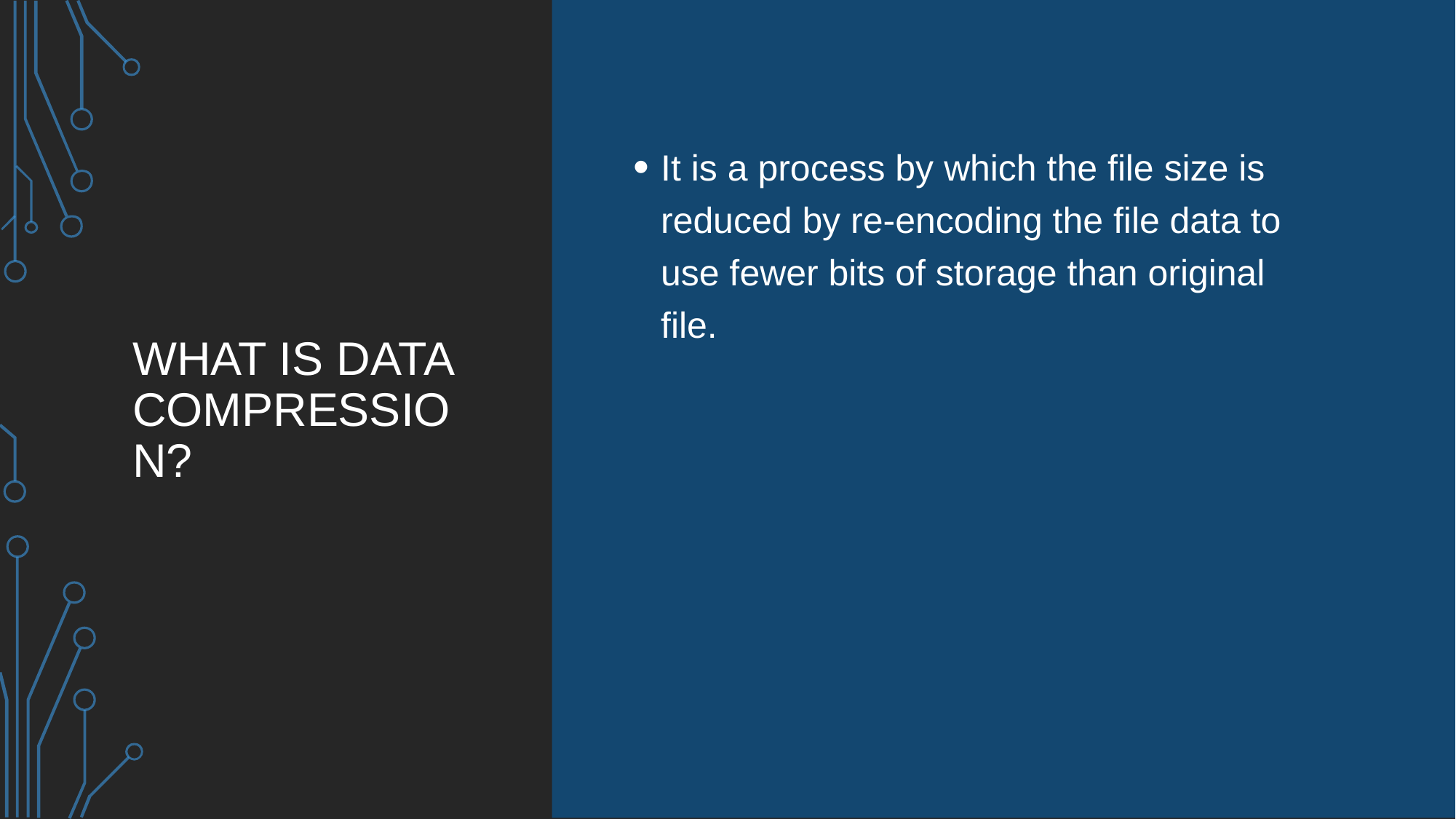

# What is data compression?
It is a process by which the file size is reduced by re-encoding the file data to use fewer bits of storage than original file.